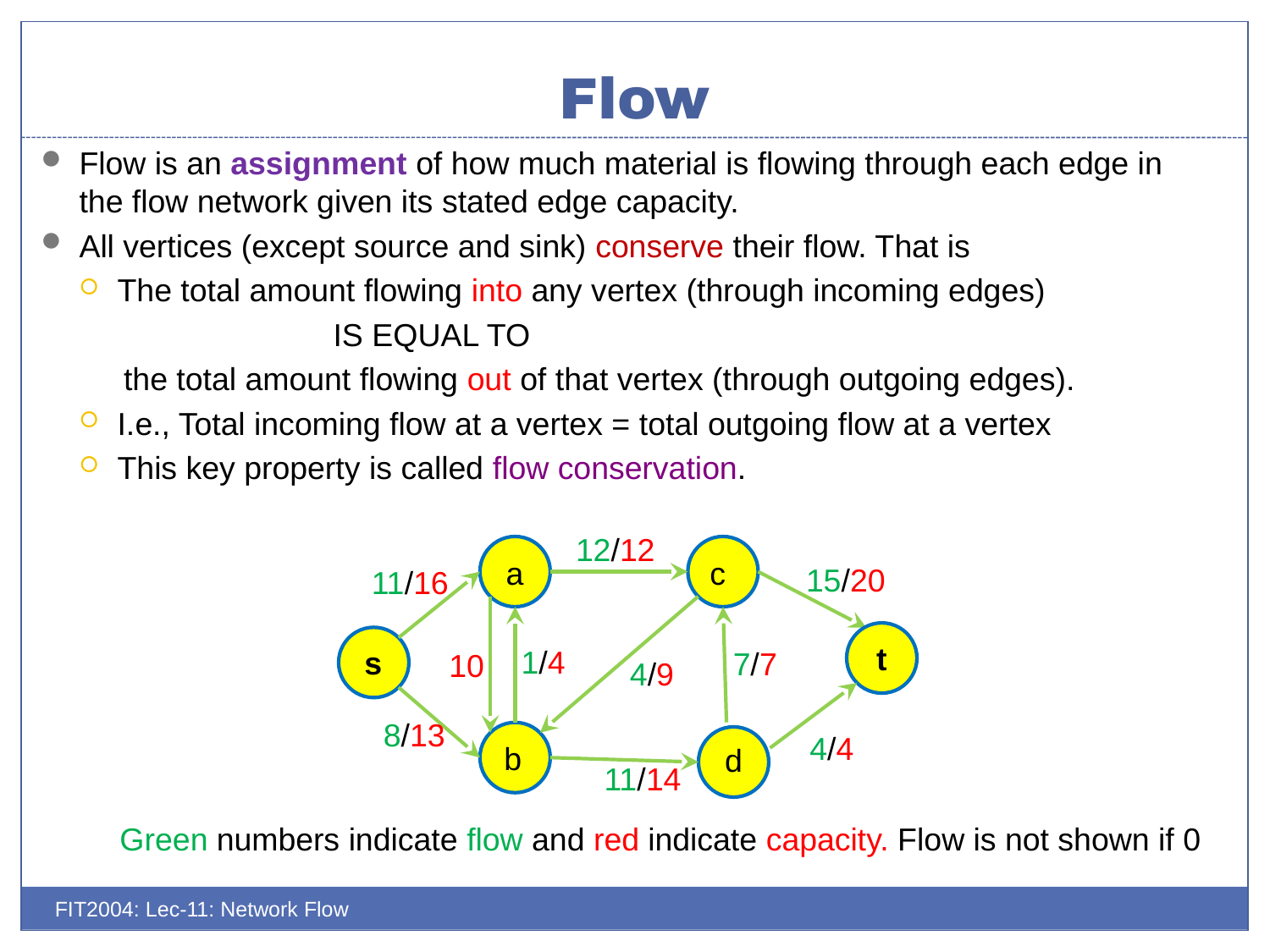

# Flow
Flow is an assignment of how much material is flowing through each edge in the flow network given its stated edge capacity.
All vertices (except source and sink) conserve their flow. That is
The total amount flowing into any vertex (through incoming edges)
		IS EQUAL TO
     the total amount flowing out of that vertex (through outgoing edges).
I.e., Total incoming flow at a vertex = total outgoing flow at a vertex
This key property is called flow conservation.
12/12

a
c
15/20
11/16
t

1/4
s
7/7
10
4/9
8/13
4/4

b
d
11/14
Green numbers indicate flow and red indicate capacity. Flow is not shown if 0
FIT2004: Lec-11: Network Flow